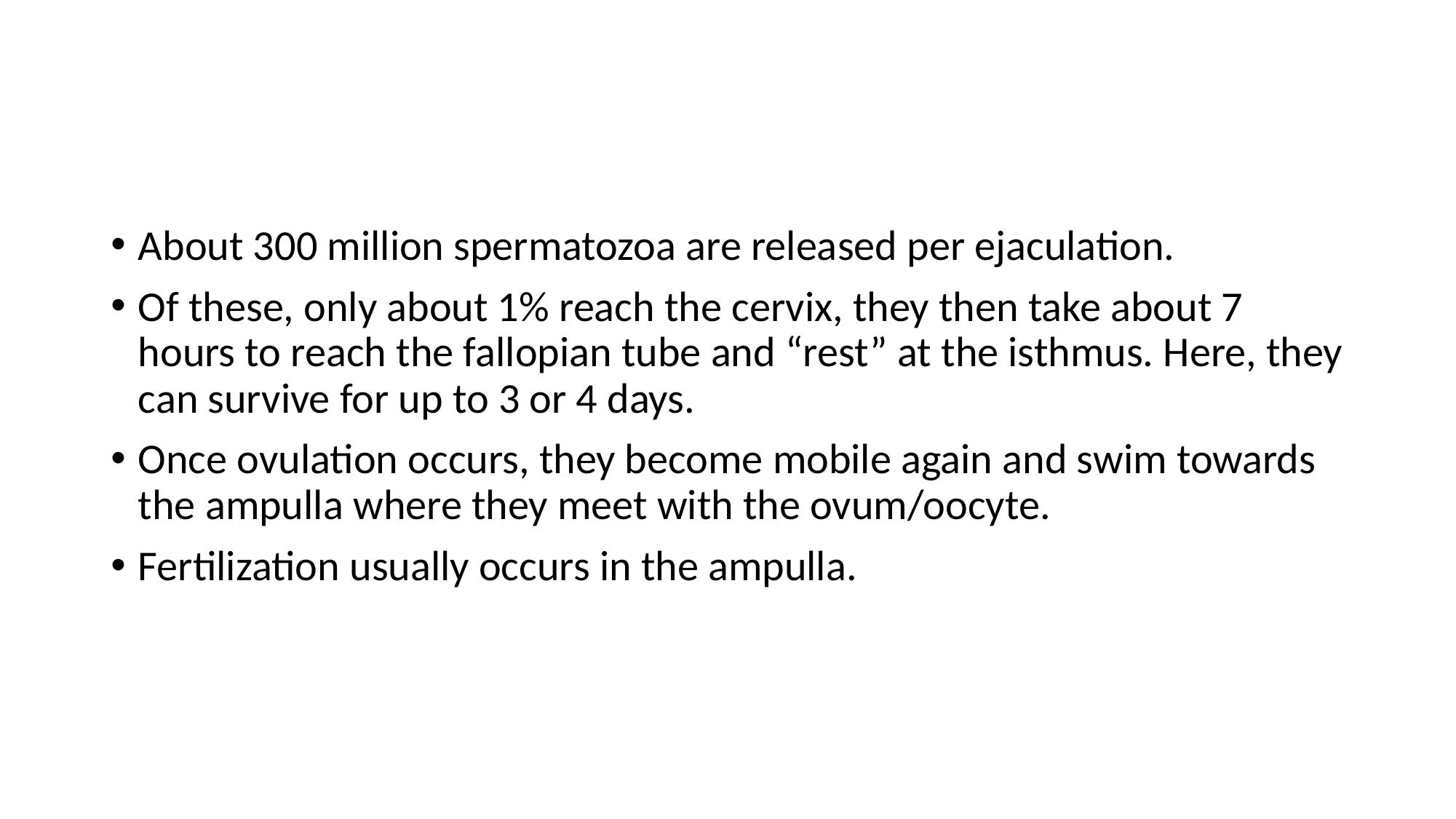

About 300 million spermatozoa are released per ejaculation.
Of these, only about 1% reach the cervix, they then take about 7 hours to reach the fallopian tube and “rest” at the isthmus. Here, they can survive for up to 3 or 4 days.
Once ovulation occurs, they become mobile again and swim towards the ampulla where they meet with the ovum/oocyte.
Fertilization usually occurs in the ampulla.